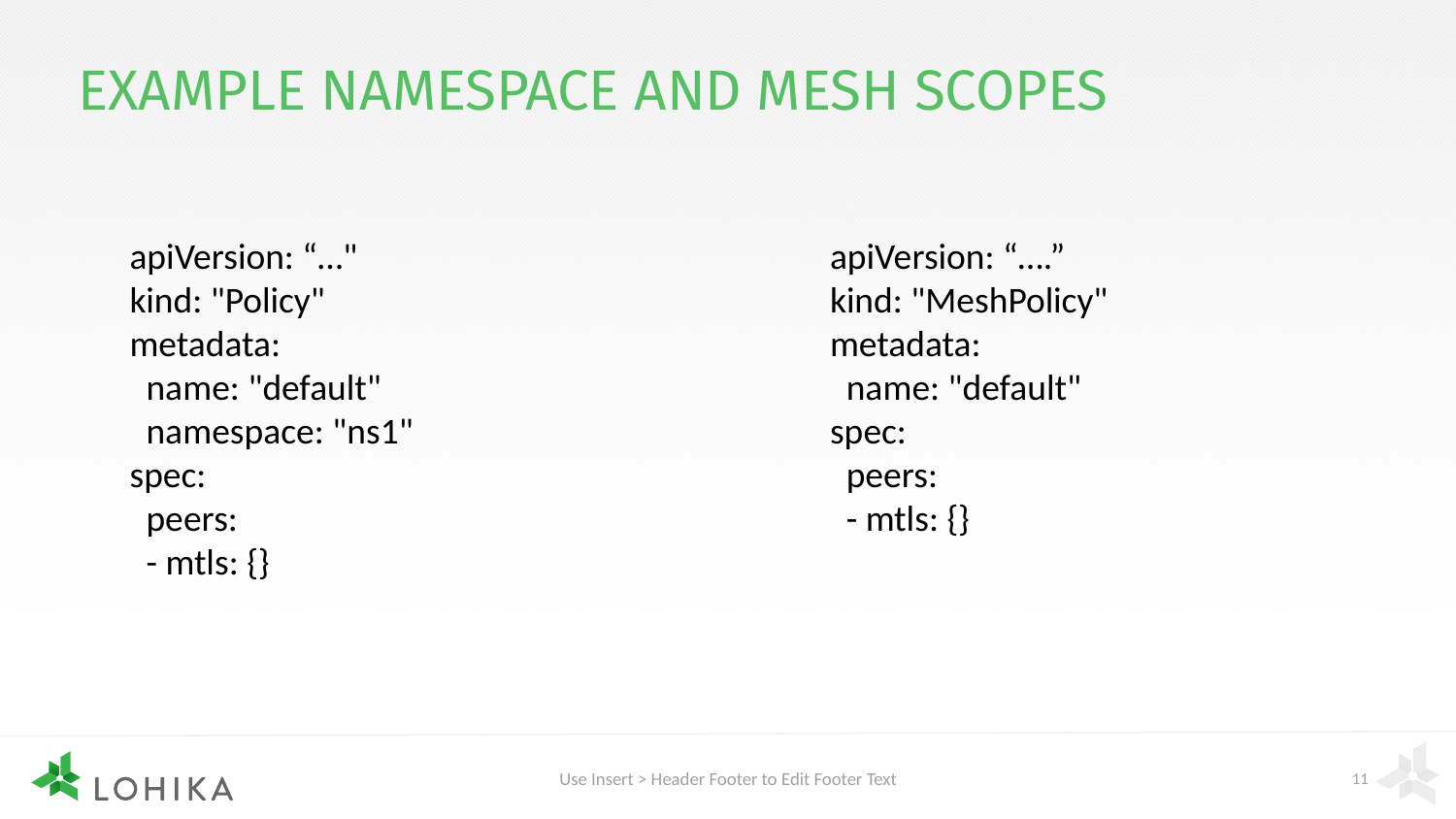

# Example Namespace and Mesh scopes
apiVersion: “…"
kind: "Policy"
metadata:
  name: "default"
  namespace: "ns1"
spec:
  peers:
  - mtls: {}
apiVersion: “….”
kind: "MeshPolicy"
metadata:
  name: "default"
spec:
  peers:
  - mtls: {}
Use Insert > Header Footer to Edit Footer Text
11